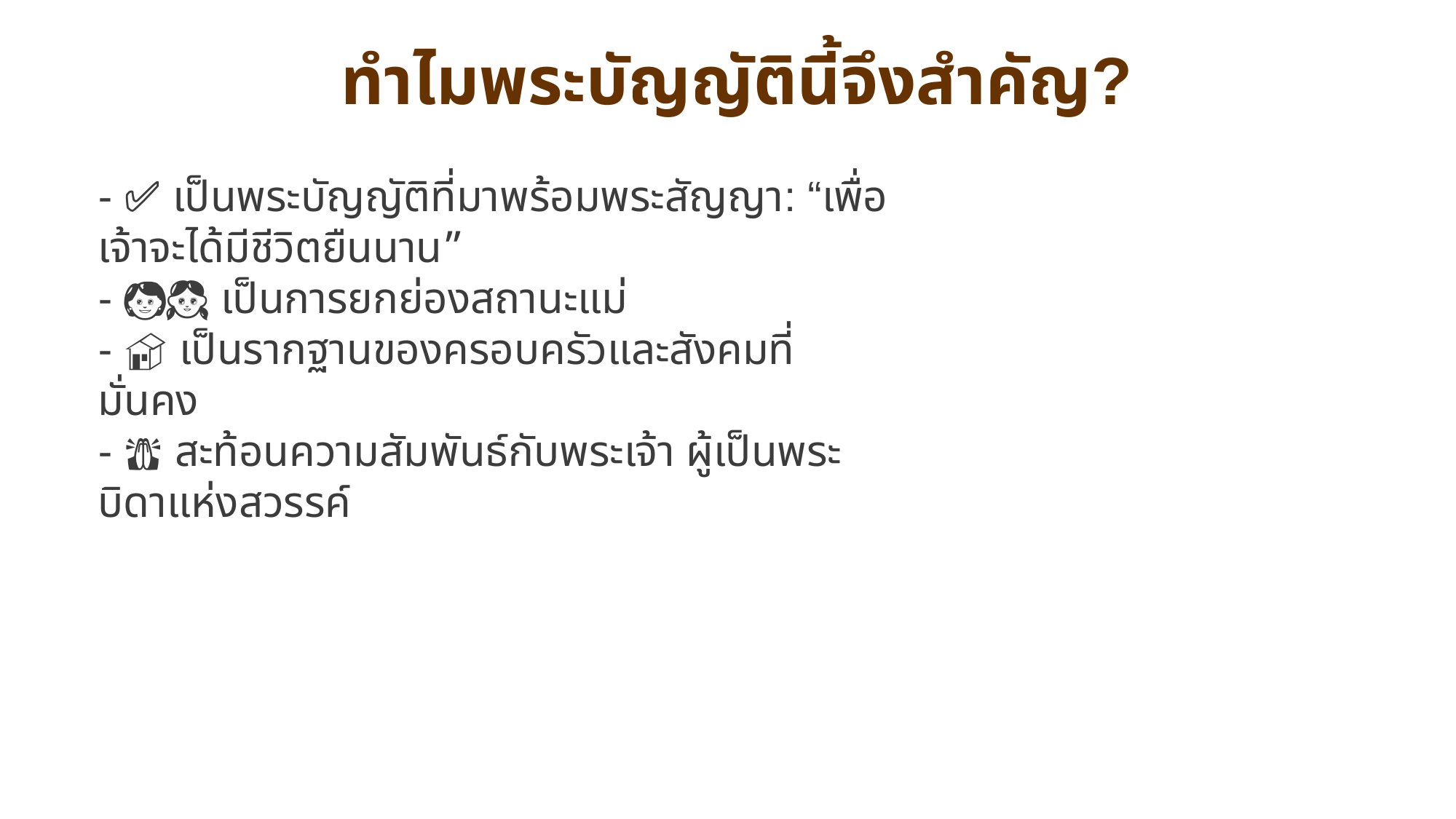

ทำไมพระบัญญัตินี้จึงสำคัญ?
- ✅ เป็นพระบัญญัติที่มาพร้อมพระสัญญา: “เพื่อเจ้าจะได้มีชีวิตยืนนาน”
- 👩‍👧 เป็นการยกย่องสถานะแม่
- 🏠 เป็นรากฐานของครอบครัวและสังคมที่มั่นคง
- 🙏 สะท้อนความสัมพันธ์กับพระเจ้า ผู้เป็นพระบิดาแห่งสวรรค์